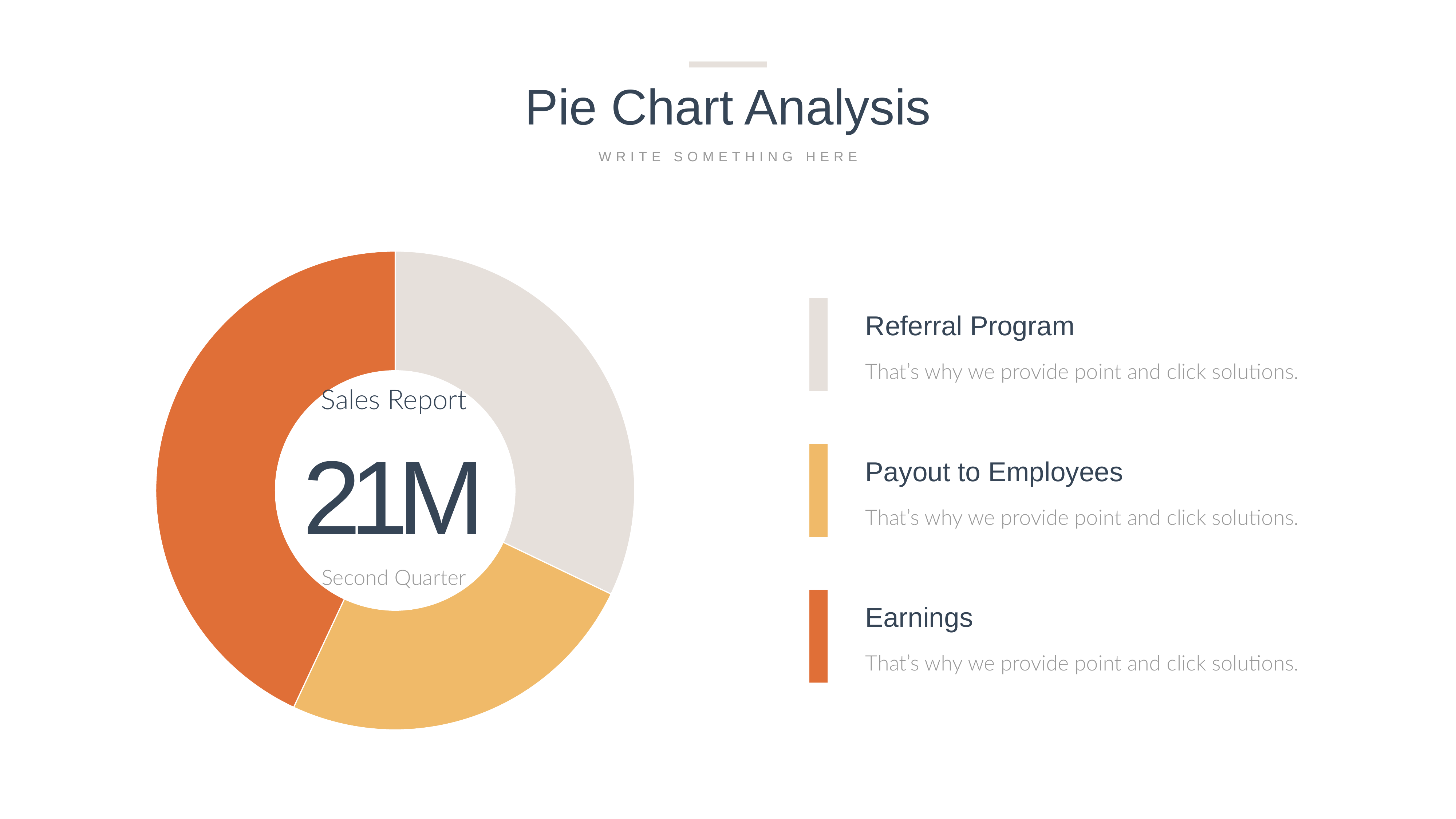

Pie Chart Analysis
WRITE SOMETHING HERE

### Chart

| Category | Sales |
|---|---|
| 1st Qtr | 5.3 |
| 2nd Qtr | 4.1 |
| 3rd Qtr | 7.1 |
Referral Program
That’s why we provide point and click solutions.
Sales Report
21M
Second Quarter

Payout to Employees
That’s why we provide point and click solutions.

Earnings
That’s why we provide point and click solutions.